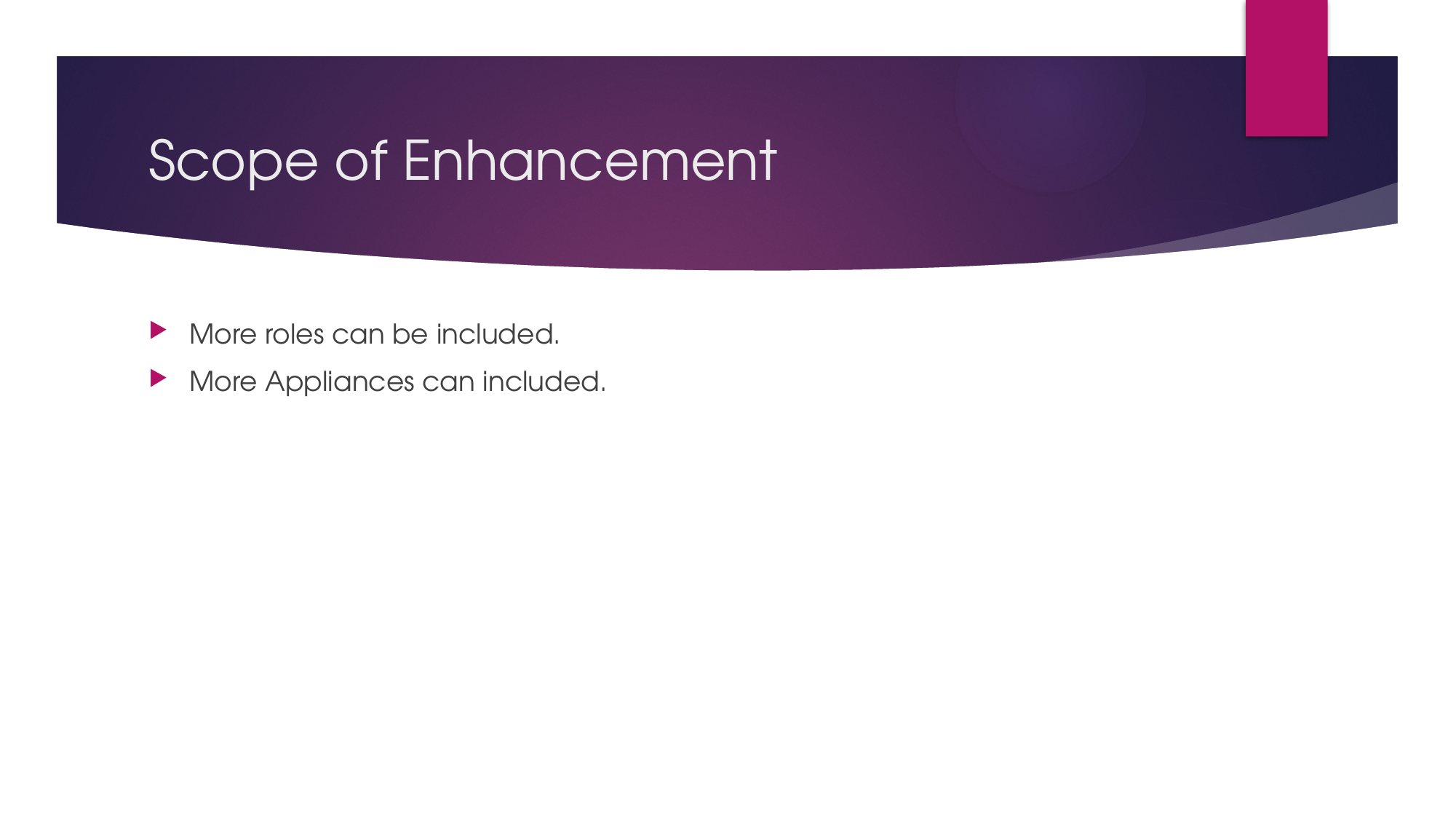

# Scope of Enhancement
More roles can be included.
More Appliances can included.